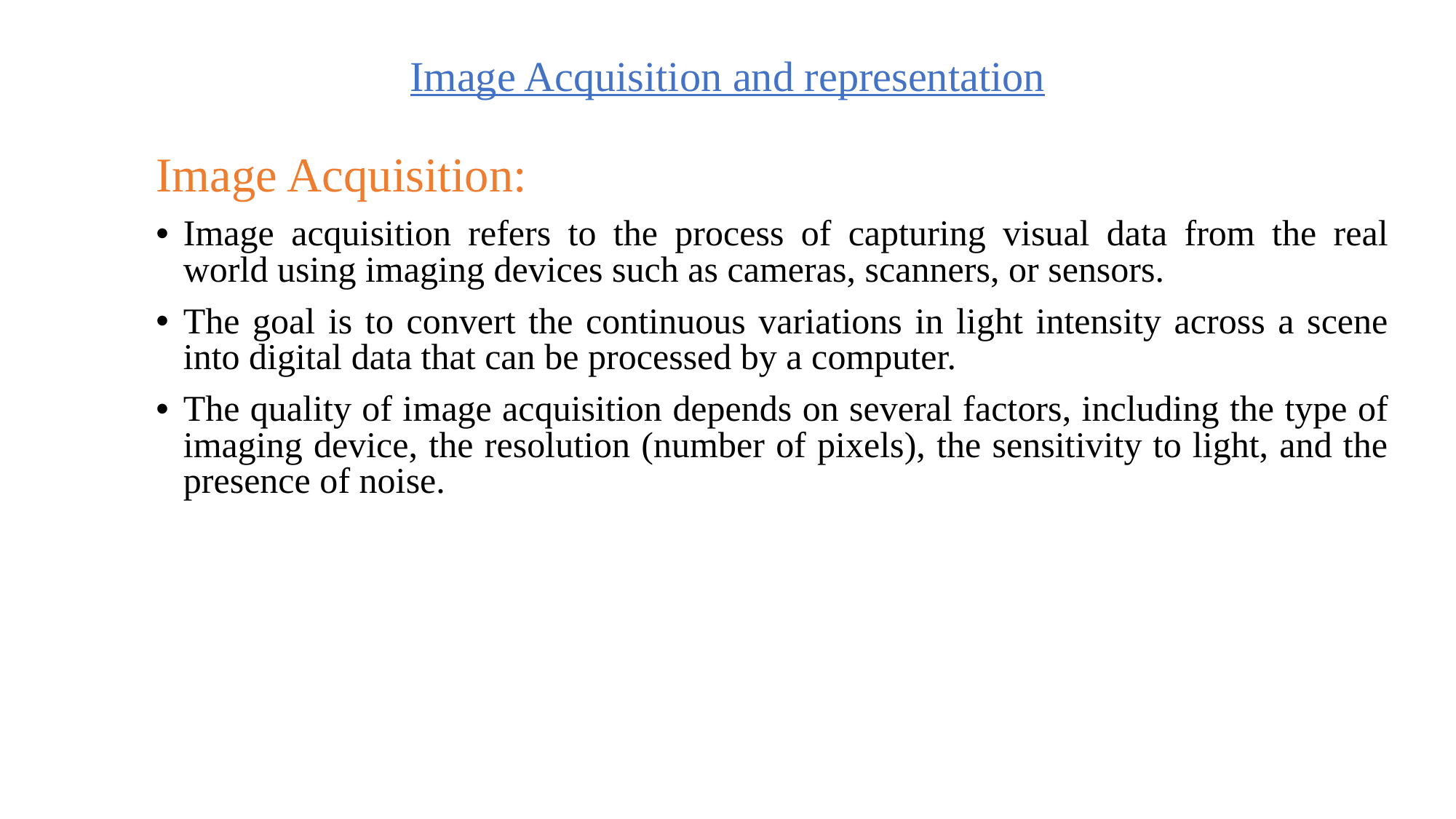

# Image Acquisition and representation
Image Acquisition:
Image acquisition refers to the process of capturing visual data from the real world using imaging devices such as cameras, scanners, or sensors.
The goal is to convert the continuous variations in light intensity across a scene into digital data that can be processed by a computer.
The quality of image acquisition depends on several factors, including the type of imaging device, the resolution (number of pixels), the sensitivity to light, and the presence of noise.